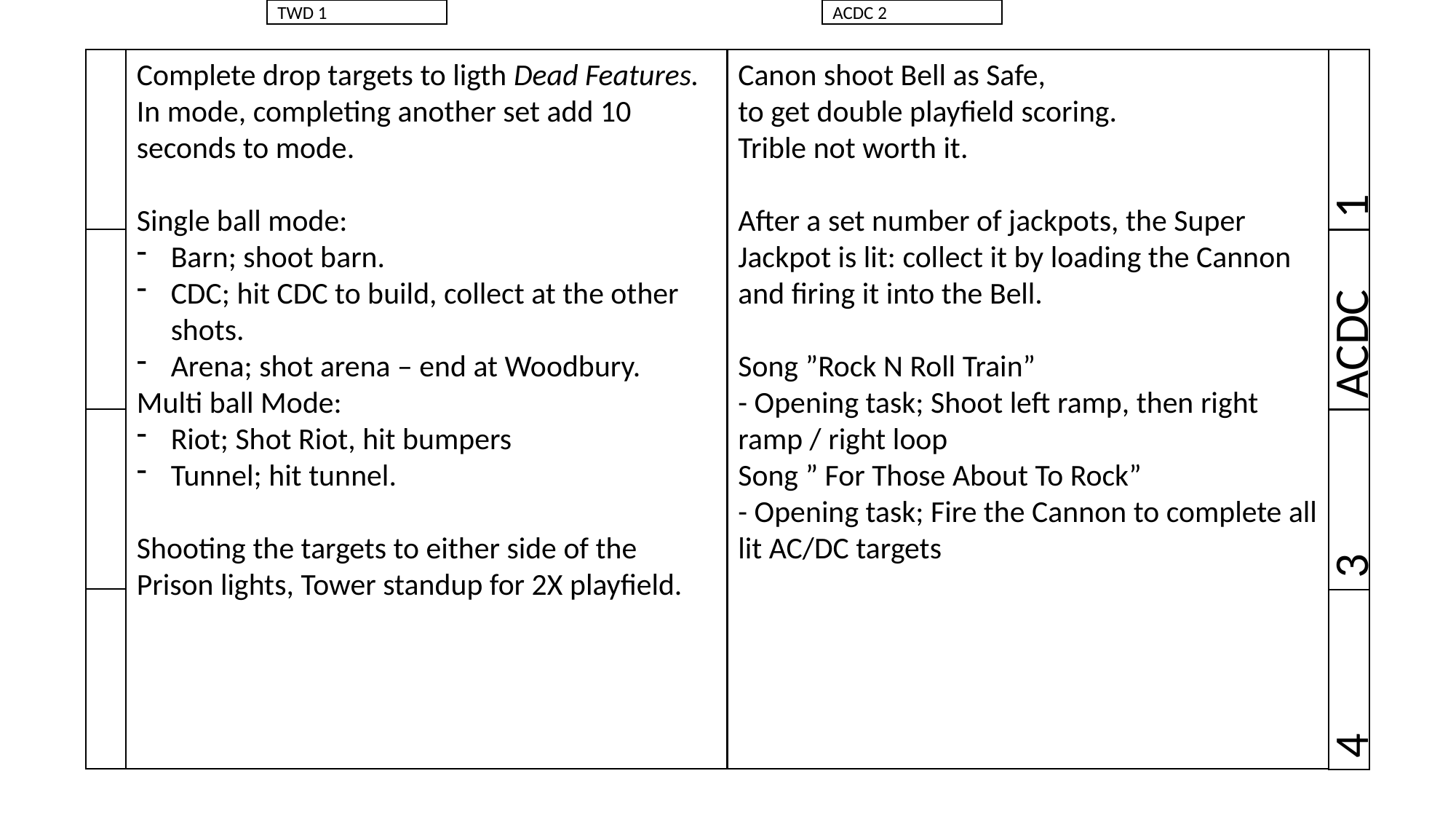

TWD 1
ACDC 2
Complete drop targets to ligth Dead Features. In mode, completing another set add 10 seconds to mode.

Single ball mode:
Barn; shoot barn.
CDC; hit CDC to build, collect at the other shots.
Arena; shot arena – end at Woodbury.
Multi ball Mode:
Riot; Shot Riot, hit bumpers
Tunnel; hit tunnel.

Shooting the targets to either side of the Prison lights, Tower standup for 2X playfield.
Canon shoot Bell as Safe,
to get double playfield scoring.
Trible not worth it.

After a set number of jackpots, the Super Jackpot is lit: collect it by loading the Cannon and firing it into the Bell.

Song ”Rock N Roll Train”
- Opening task; Shoot left ramp, then right ramp / right loop
Song ” For Those About To Rock”
- Opening task; Fire the Cannon to complete all lit AC/DC targets

1

ACDC

3

4